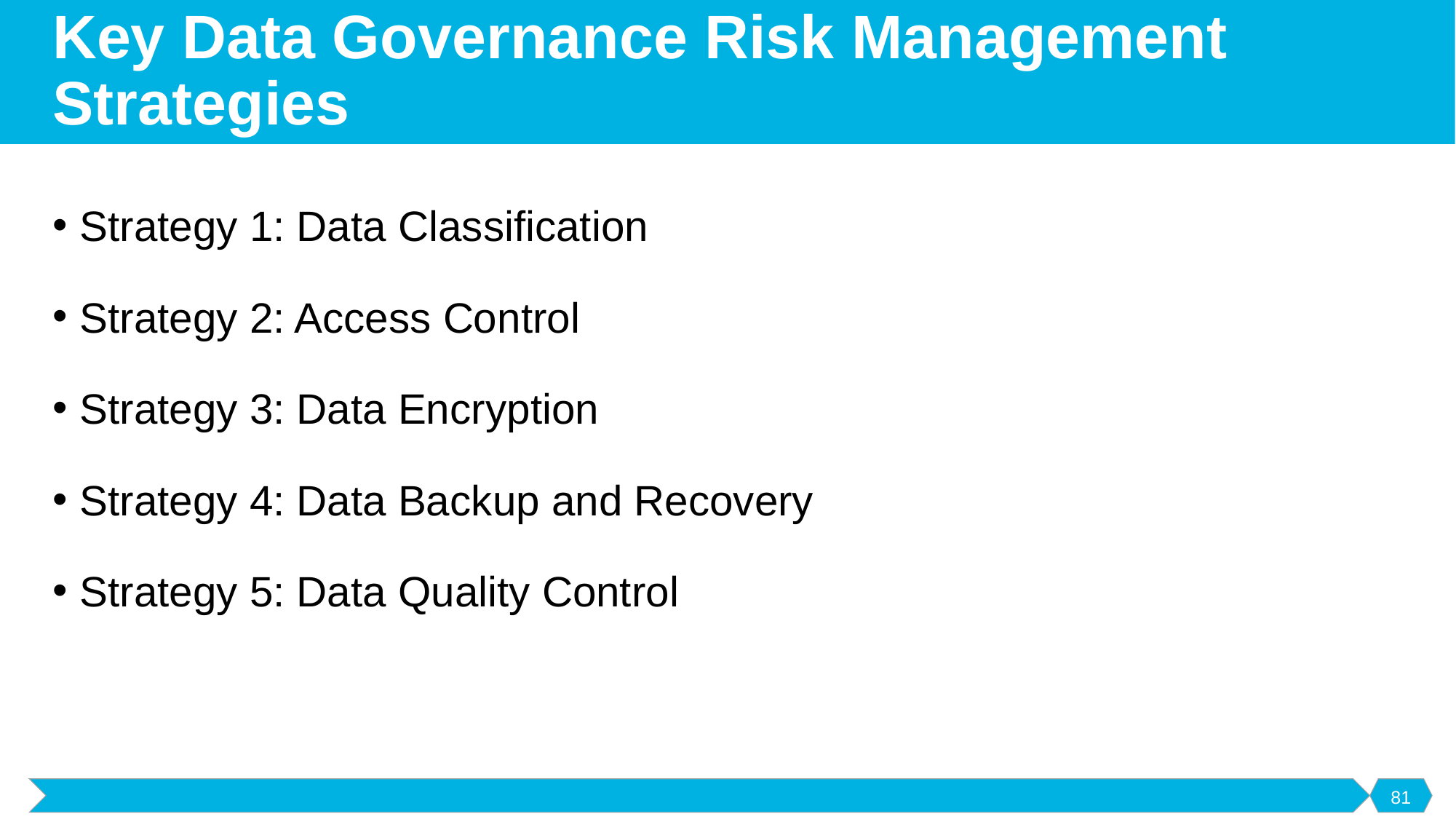

# Key Data Governance Risk Management Strategies
Strategy 1: Data Classification
Strategy 2: Access Control
Strategy 3: Data Encryption
Strategy 4: Data Backup and Recovery
Strategy 5: Data Quality Control

81